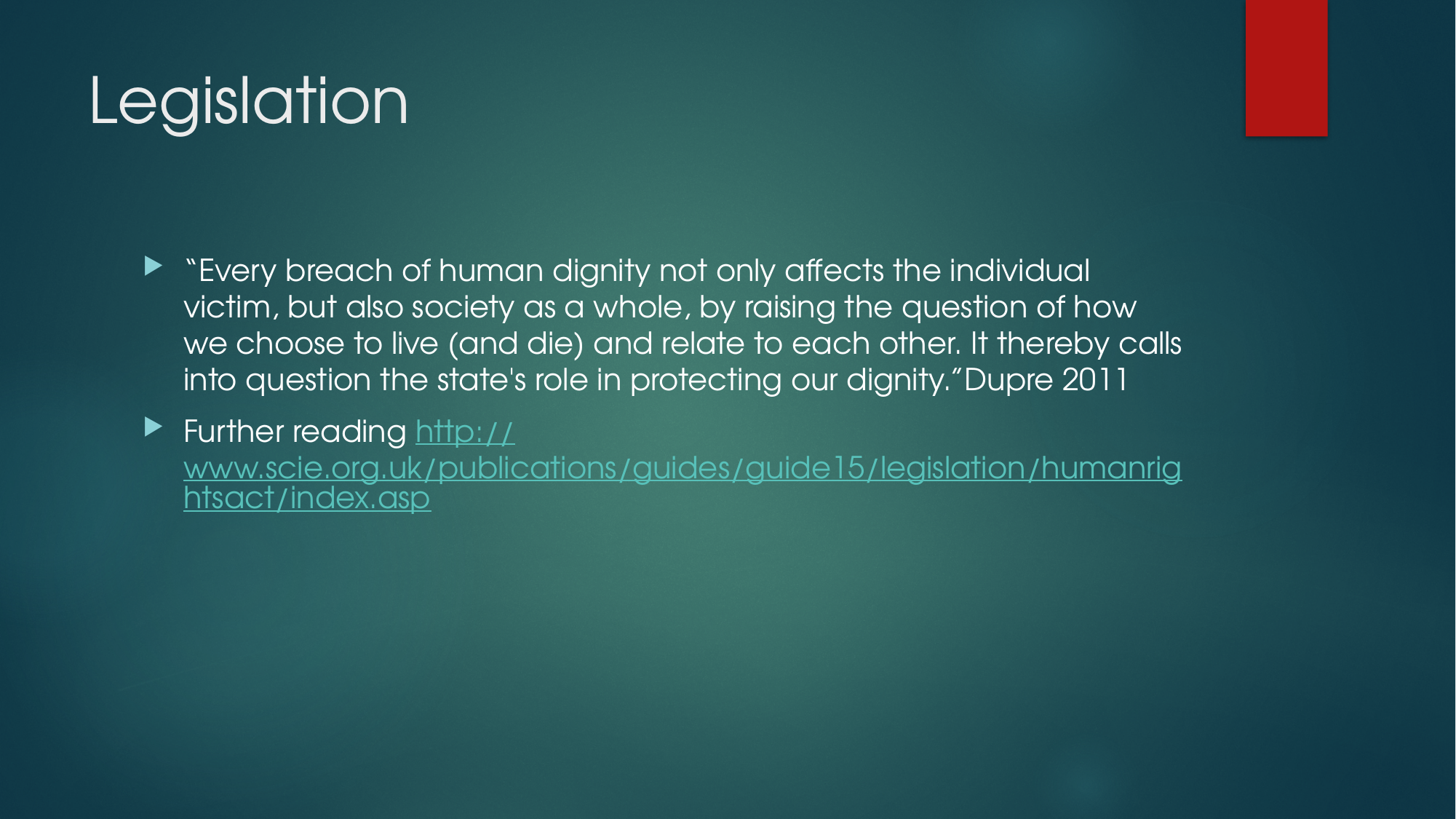

# Legislation
“Every breach of human dignity not only affects the individual victim, but also society as a whole, by raising the question of how we choose to live (and die) and relate to each other. It thereby calls into question the state's role in protecting our dignity.”Dupre 2011
Further reading http://www.scie.org.uk/publications/guides/guide15/legislation/humanrightsact/index.asp